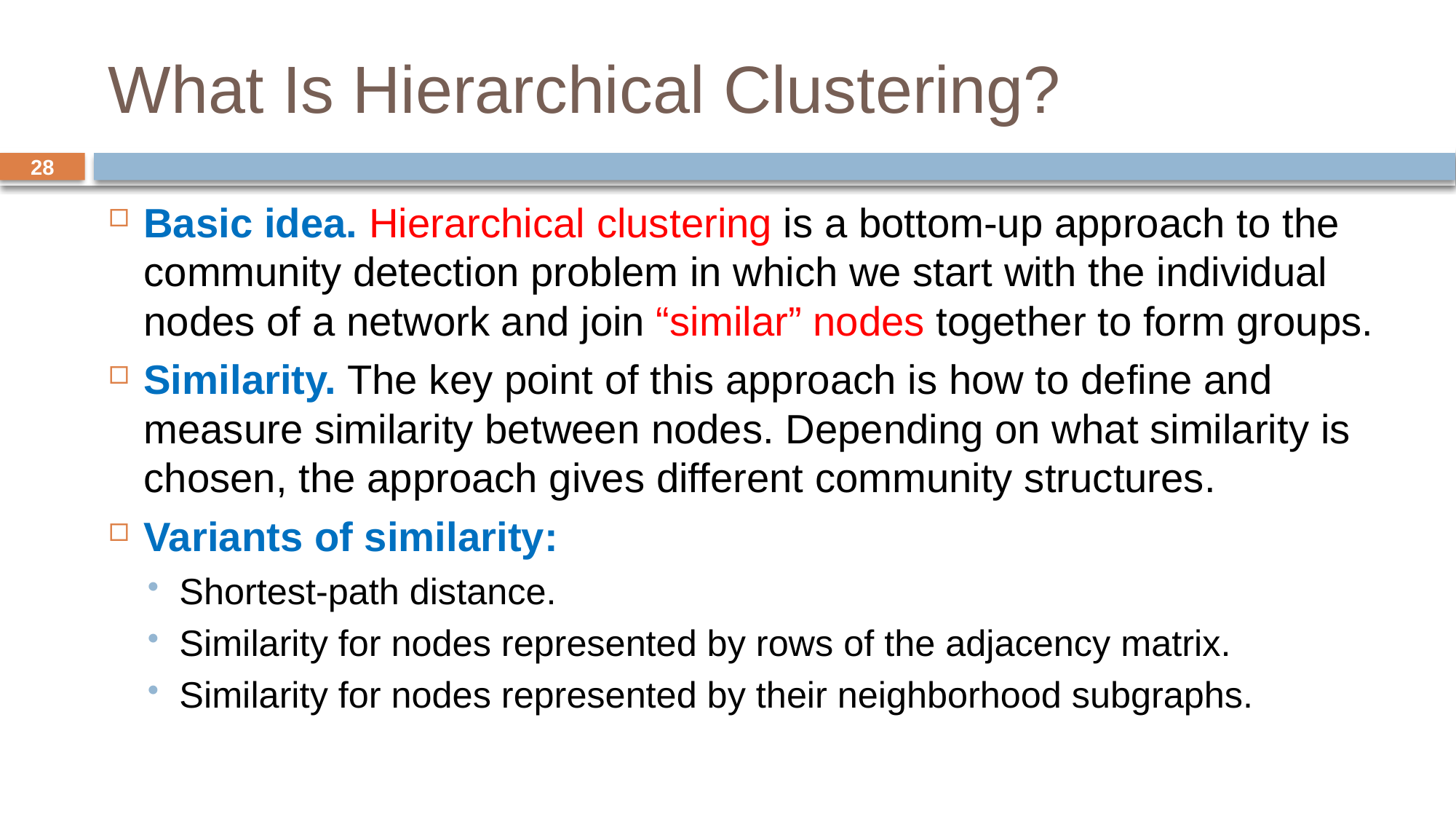

# What Is Hierarchical Clustering?
28
Basic idea. Hierarchical clustering is a bottom-up approach to the community detection problem in which we start with the individual nodes of a network and join “similar” nodes together to form groups.
Similarity. The key point of this approach is how to define and measure similarity between nodes. Depending on what similarity is chosen, the approach gives different community structures.
Variants of similarity:
Shortest-path distance.
Similarity for nodes represented by rows of the adjacency matrix.
Similarity for nodes represented by their neighborhood subgraphs.